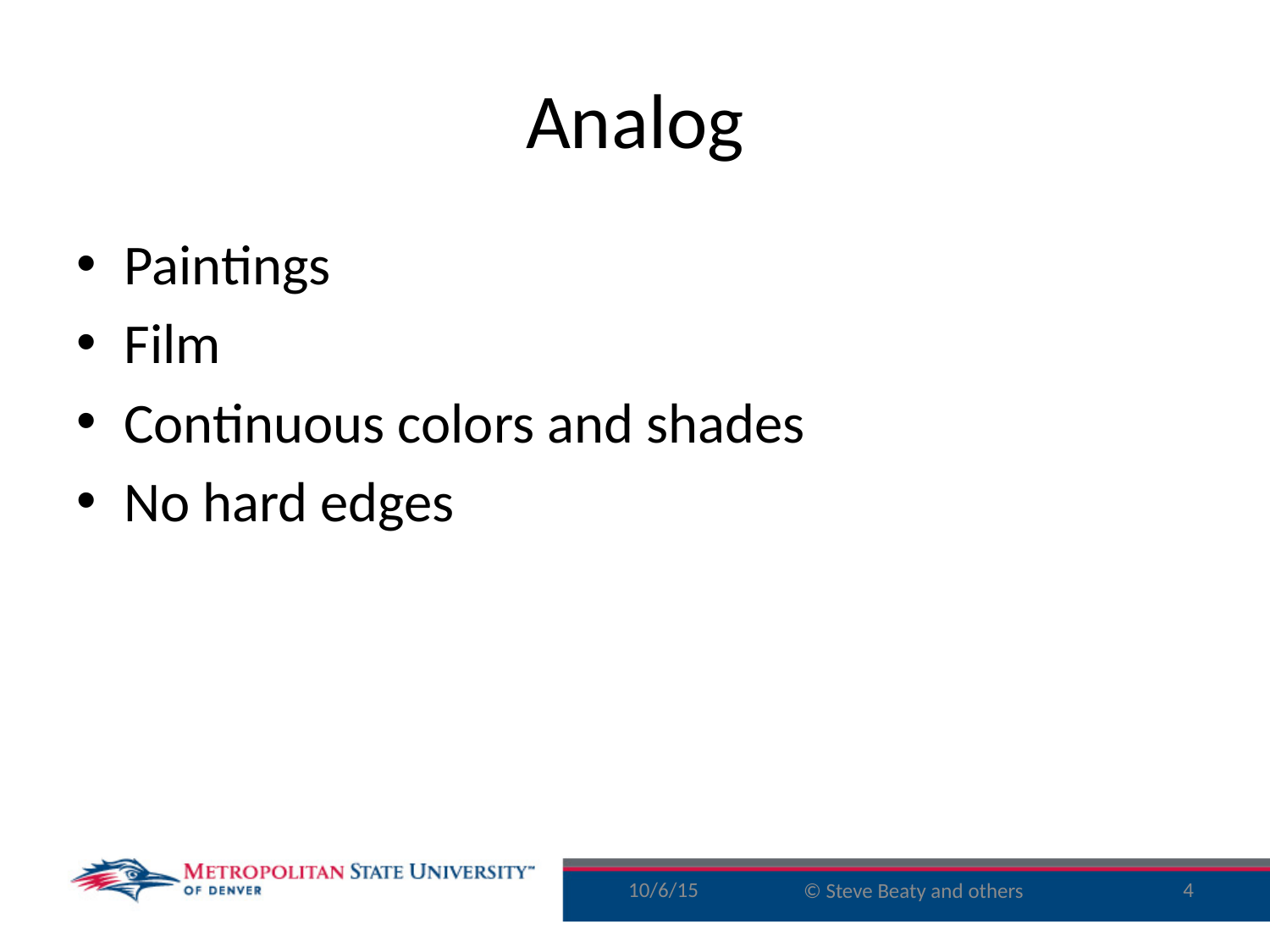

# Analog
Paintings
Film
Continuous colors and shades
No hard edges
10/6/15
4
© Steve Beaty and others